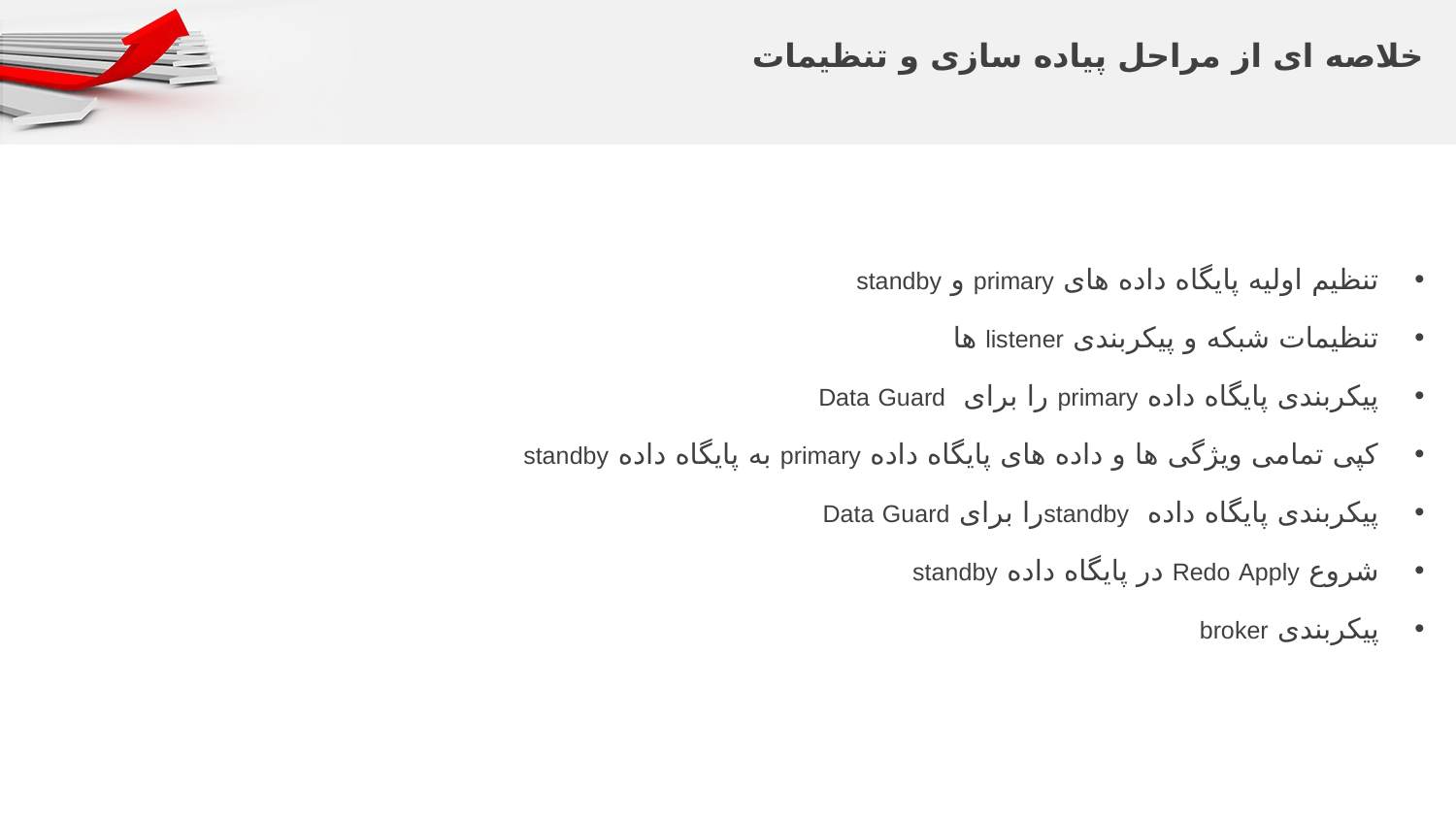

# خلاصه ای از مراحل پیاده سازی و تنظیمات

تنظیم اولیه پایگاه داده های primary و standby
تنظیمات شبکه و پیکربندی listener ها
پیکربندی پایگاه داده primary را برای  Data Guard
کپی تمامی ویژگی ها و داده های پایگاه داده primary به پایگاه داده standby
پیکربندی پایگاه داده  standbyرا برای Data Guard
شروع Redo Apply در پایگاه داده standby
پیکربندی broker